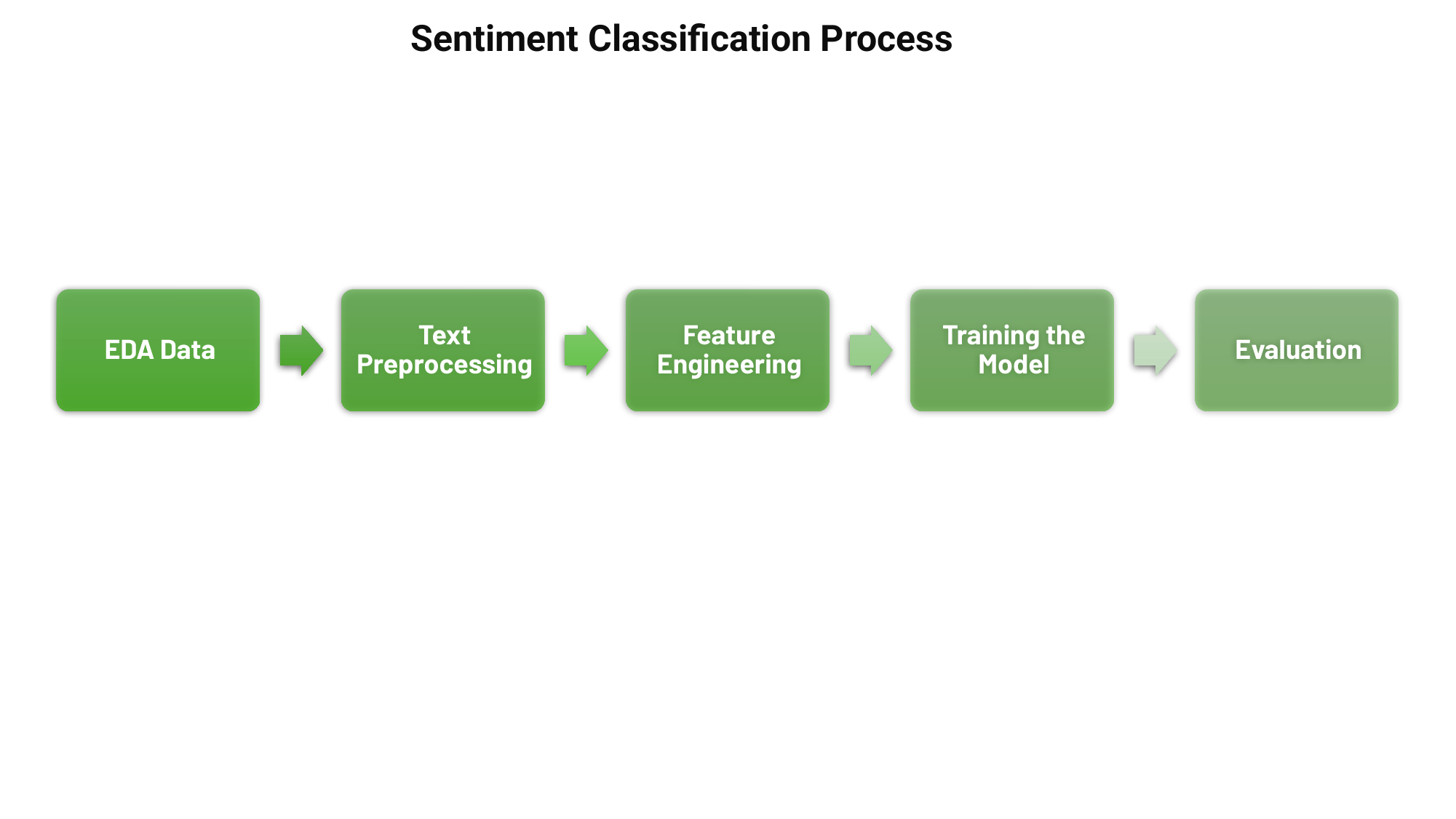

# Sentiment Classification Process
EDA Data

Text Preprocessing

Feature Engineering

Training the Model

Evaluation